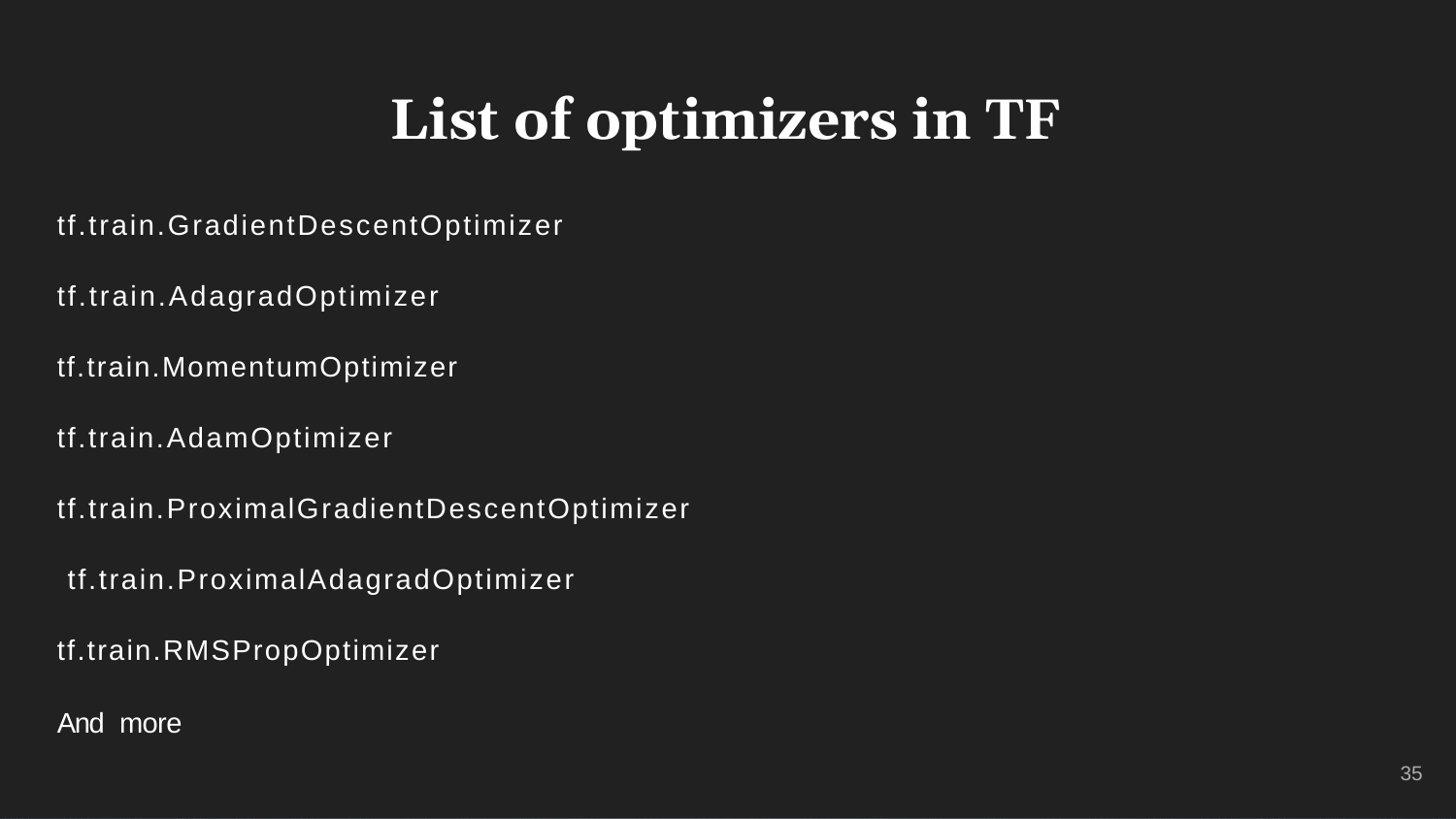

# List of optimizers in TF
tf.train.GradientDescentOptimizer
tf.train.AdagradOptimizer  tf.train.MomentumOptimizer  tf.train.AdamOptimizer  tf.train.ProximalGradientDescentOptimizer  tf.train.ProximalAdagradOptimizer  tf.train.RMSPropOptimizer

And  more
35